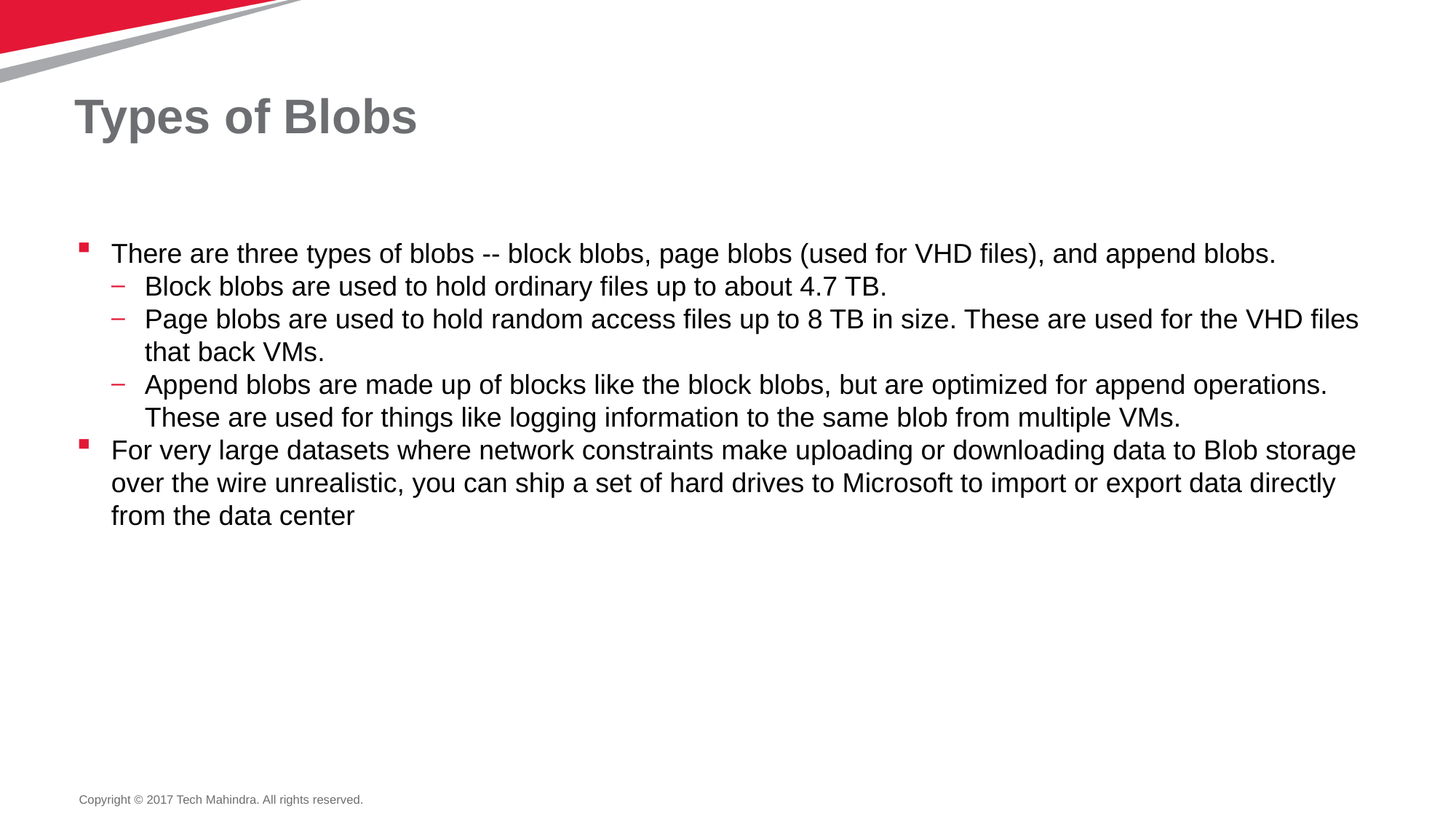

# Types of Blobs
There are three types of blobs -- block blobs, page blobs (used for VHD files), and append blobs.
Block blobs are used to hold ordinary files up to about 4.7 TB.
Page blobs are used to hold random access files up to 8 TB in size. These are used for the VHD files that back VMs.
Append blobs are made up of blocks like the block blobs, but are optimized for append operations. These are used for things like logging information to the same blob from multiple VMs.
For very large datasets where network constraints make uploading or downloading data to Blob storage over the wire unrealistic, you can ship a set of hard drives to Microsoft to import or export data directly from the data center